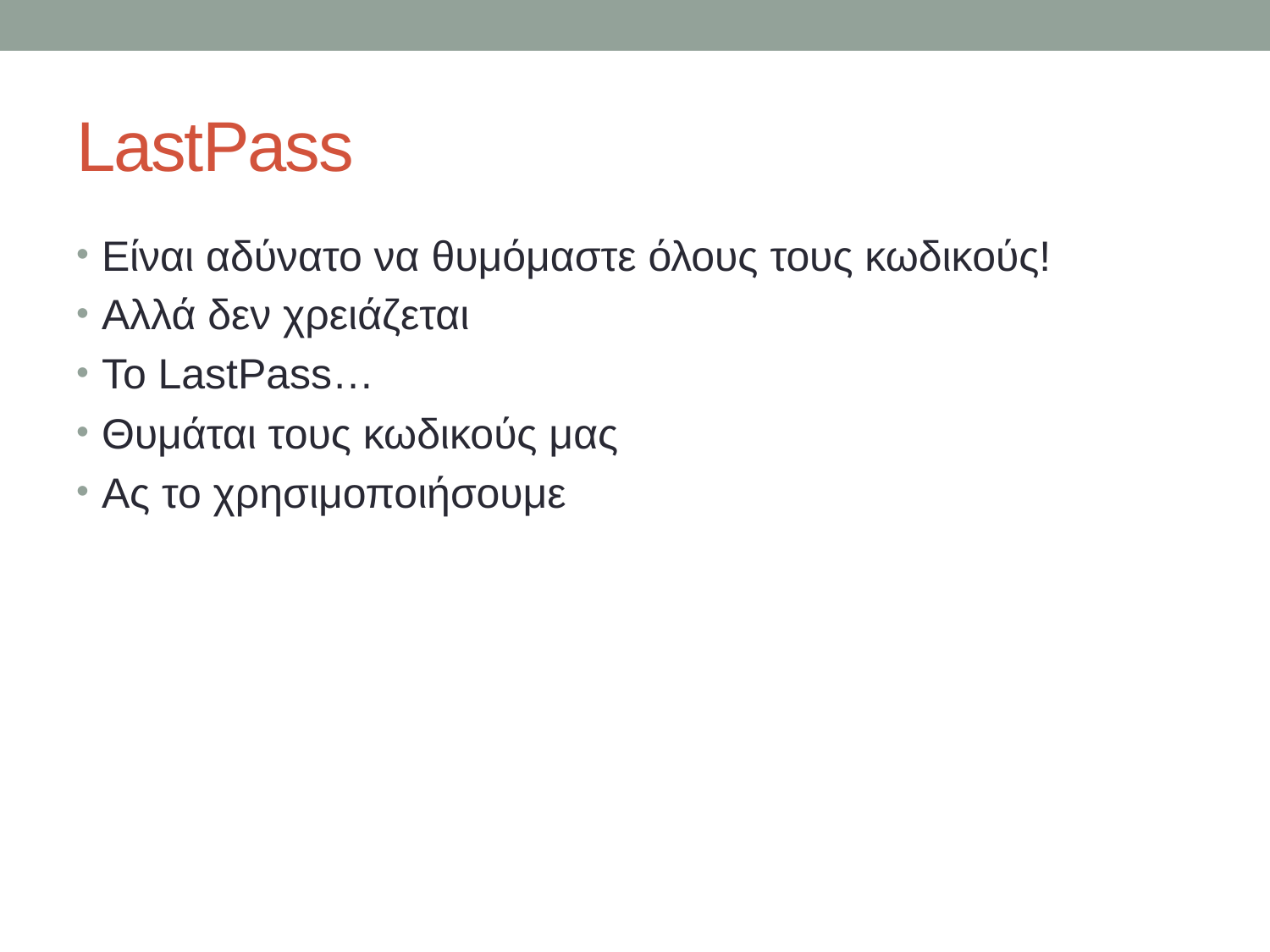

# LastPass
Είναι αδύνατο να θυμόμαστε όλους τους κωδικούς!
Αλλά δεν χρειάζεται
Το LastPass…
Θυμάται τους κωδικούς μας
Ας το χρησιμοποιήσουμε